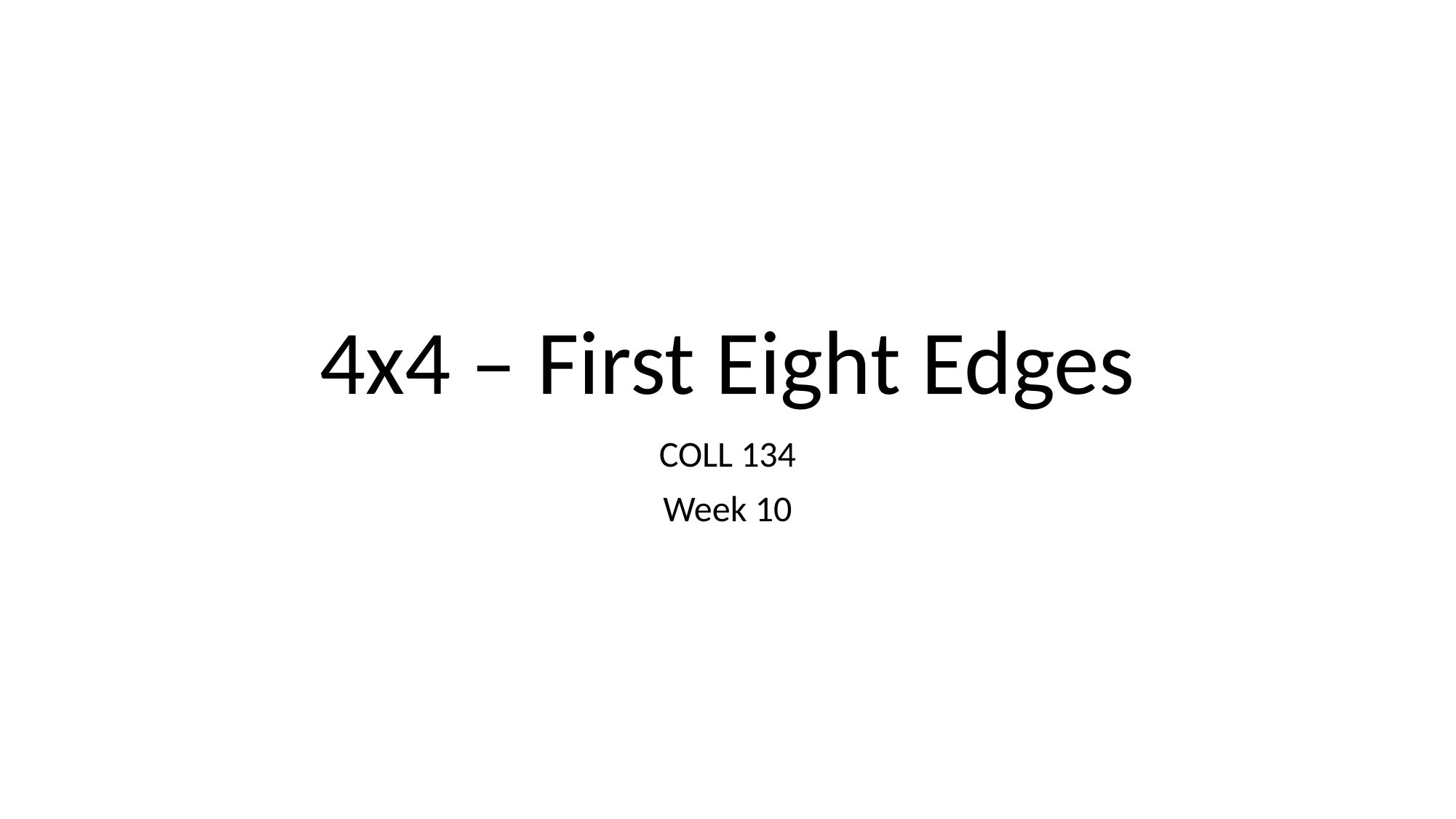

# 4x4 – First Eight Edges
COLL 134
Week 10